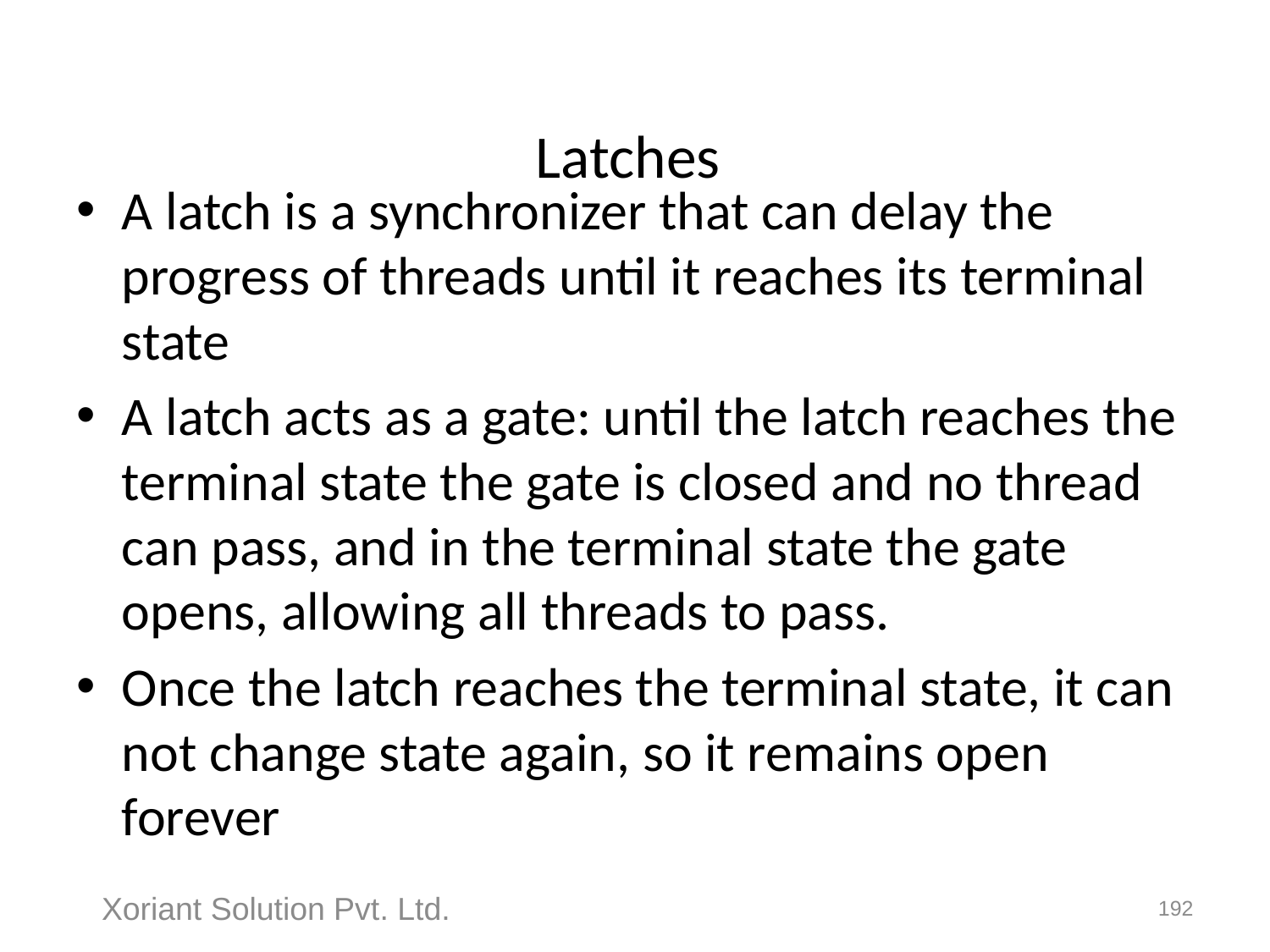

# Latches
A latch is a synchronizer that can delay the progress of threads until it reaches its terminal state
A latch acts as a gate: until the latch reaches the terminal state the gate is closed and no thread can pass, and in the terminal state the gate opens, allowing all threads to pass.
Once the latch reaches the terminal state, it can not change state again, so it remains open forever

Xoriant Solution Pvt. Ltd.
192